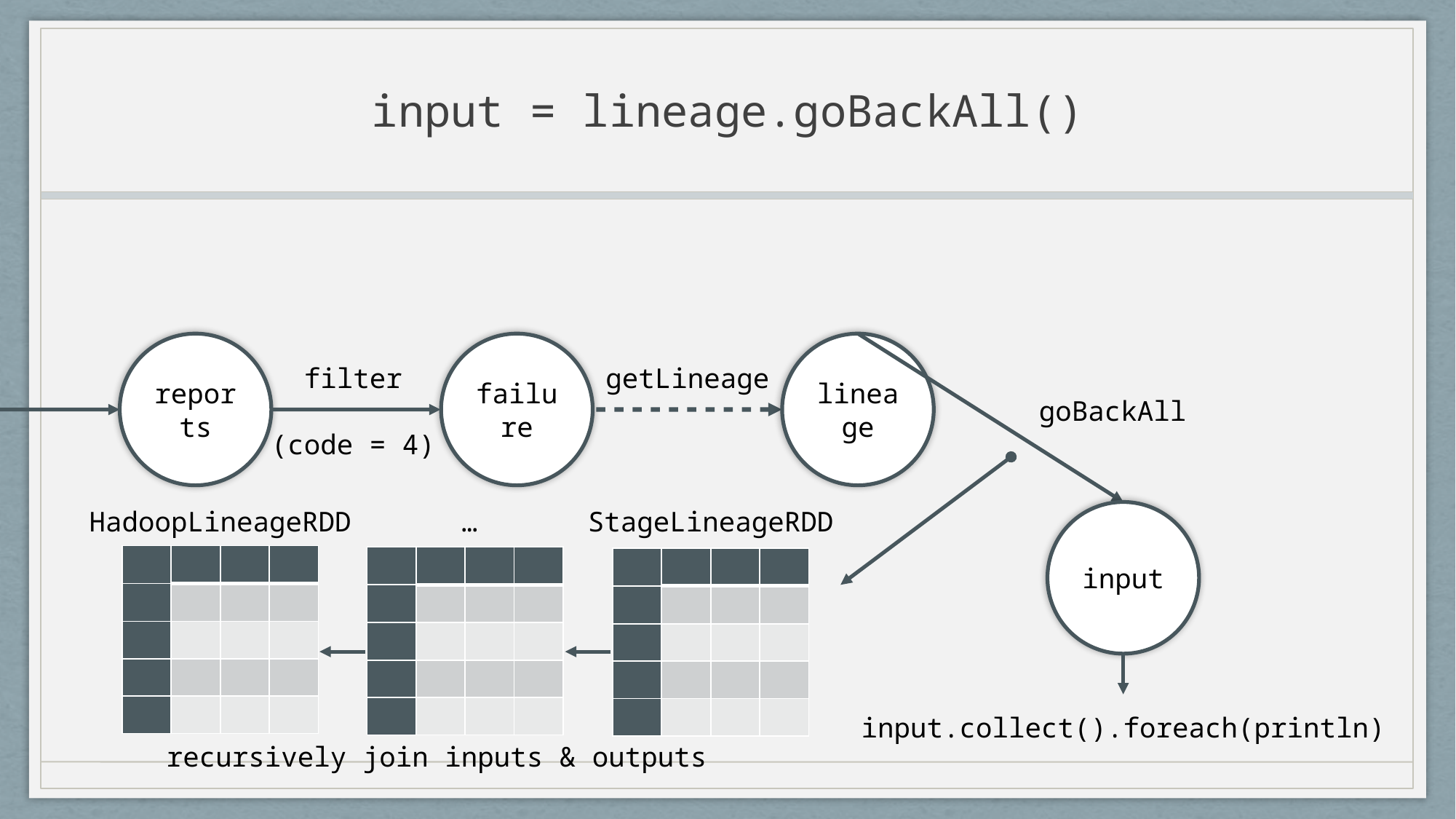

# input = lineage.goBackAll()
reports
failure
lineage
filter
getLineage
goBackAll

(code = 4)

HadoopLineageRDD
…
StageLineageRDD
input
|  |  |  |  |
| --- | --- | --- | --- |
|  |  |  |  |
|  |  |  |  |
|  |  |  |  |
|  |  |  |  |
|  |  |  |  |
| --- | --- | --- | --- |
|  |  |  |  |
|  |  |  |  |
|  |  |  |  |
|  |  |  |  |
|  |  |  |  |
| --- | --- | --- | --- |
|  |  |  |  |
|  |  |  |  |
|  |  |  |  |
|  |  |  |  |

input.collect().foreach(println)
recursively join inputs & outputs